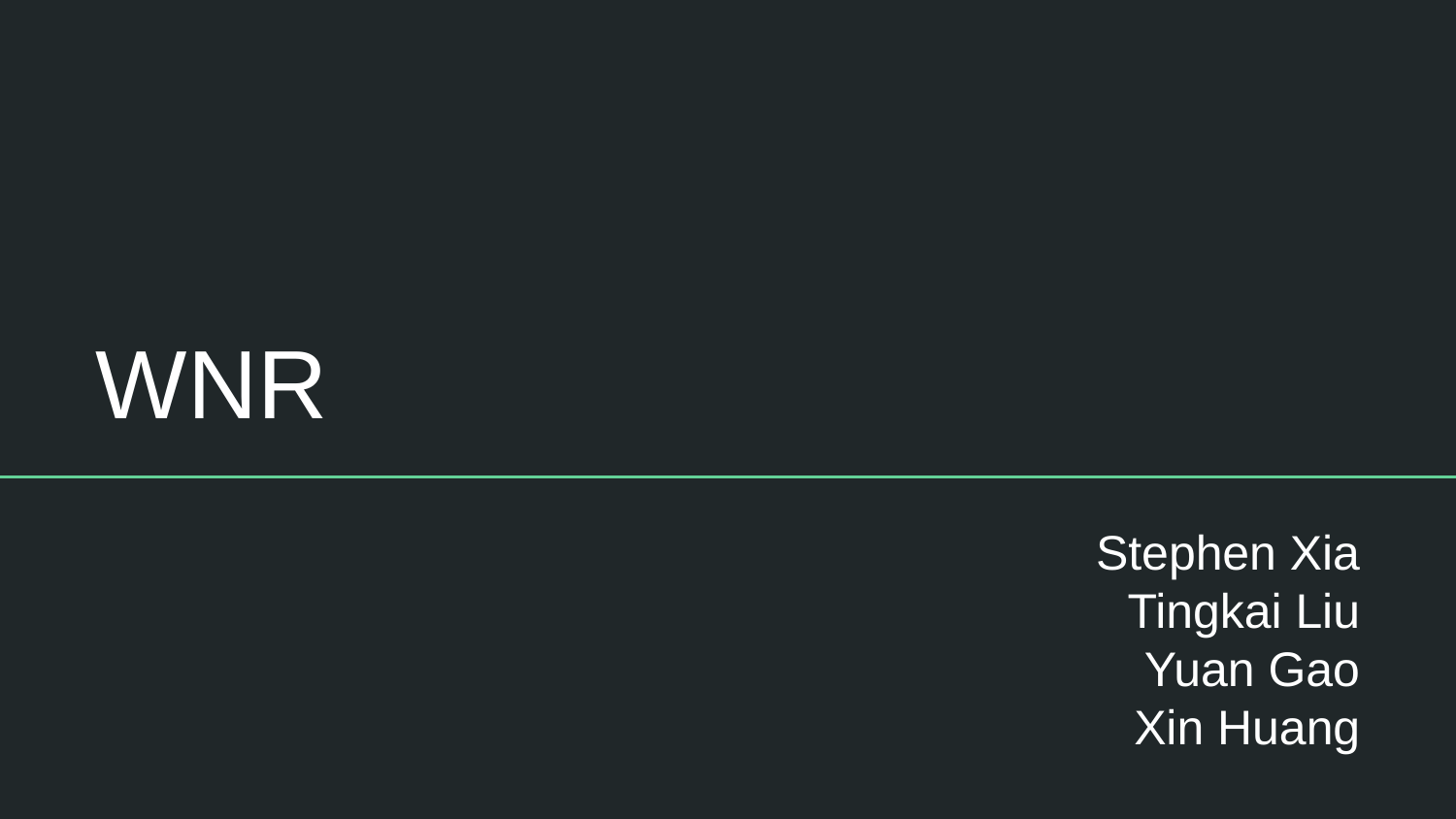

# WNR
Stephen Xia
Tingkai Liu
Yuan Gao
Xin Huang